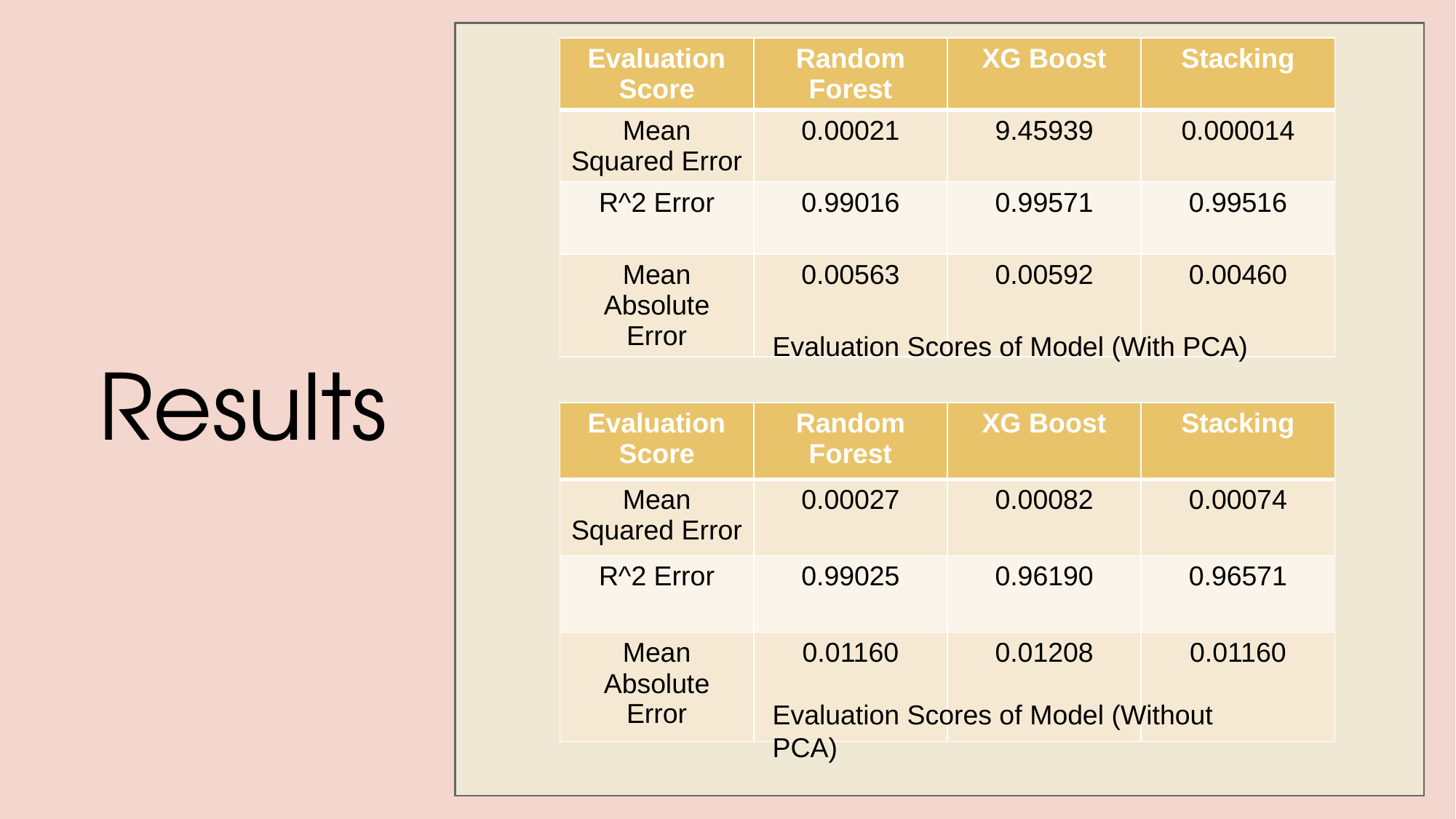

| Evaluation Score | Random Forest | XG Boost | Stacking |
| --- | --- | --- | --- |
| Mean Squared Error | 0.00021 | 9.45939 | 0.000014 |
| R^2 Error | 0.99016 | 0.99571 | 0.99516 |
| Mean Absolute Error | 0.00563 | 0.00592 | 0.00460 |
# Results
Evaluation Scores of Model (With PCA)
| Evaluation Score | Random Forest | XG Boost | Stacking |
| --- | --- | --- | --- |
| Mean Squared Error | 0.00027 | 0.00082 | 0.00074 |
| R^2 Error | 0.99025 | 0.96190 | 0.96571 |
| Mean Absolute Error | 0.01160 | 0.01208 | 0.01160 |
Evaluation Scores of Model (Without PCA)